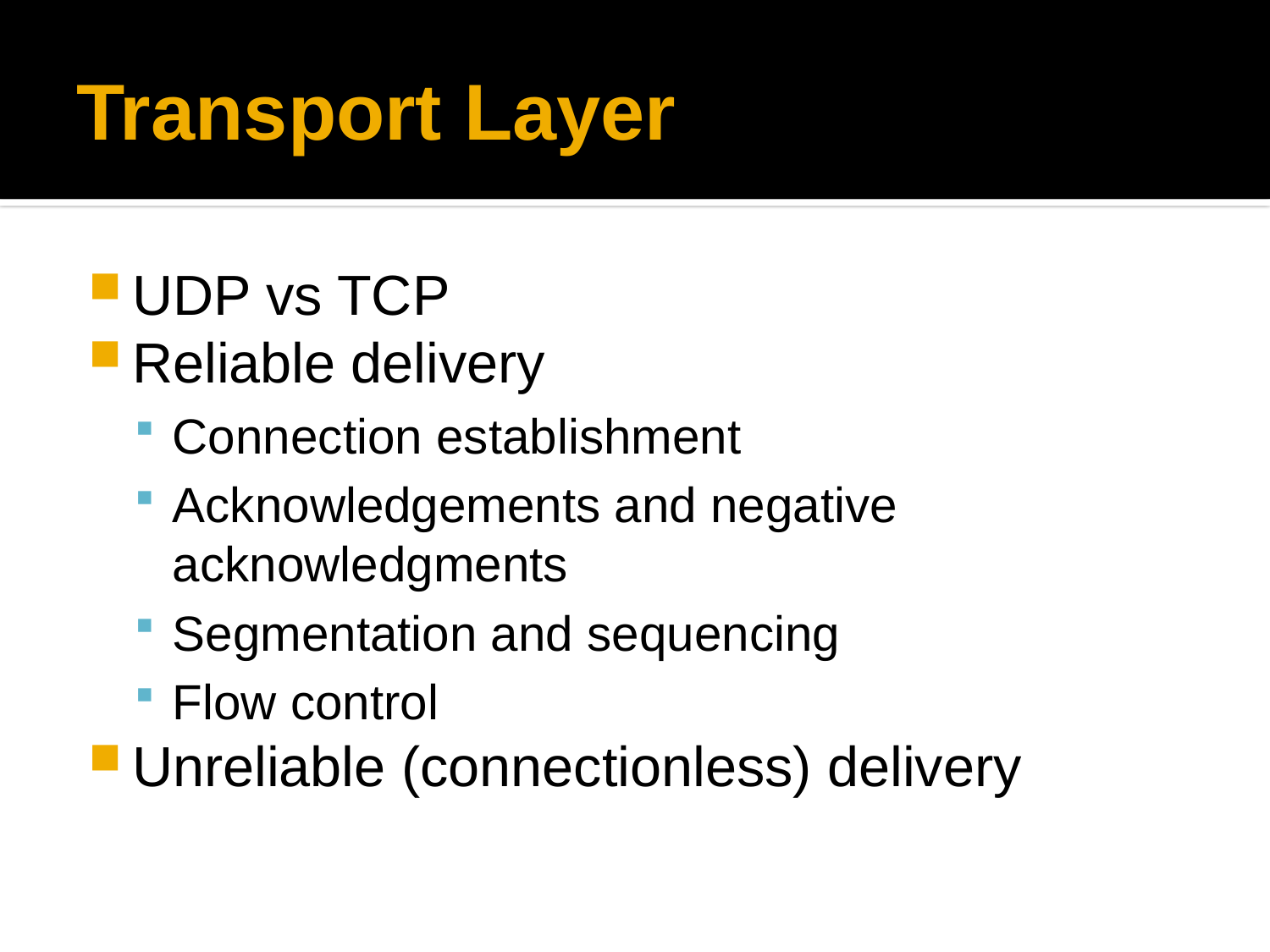

# Transport Layer
UDP vs TCP
Reliable delivery
Connection establishment
Acknowledgements and negative acknowledgments
Segmentation and sequencing
Flow control
Unreliable (connectionless) delivery